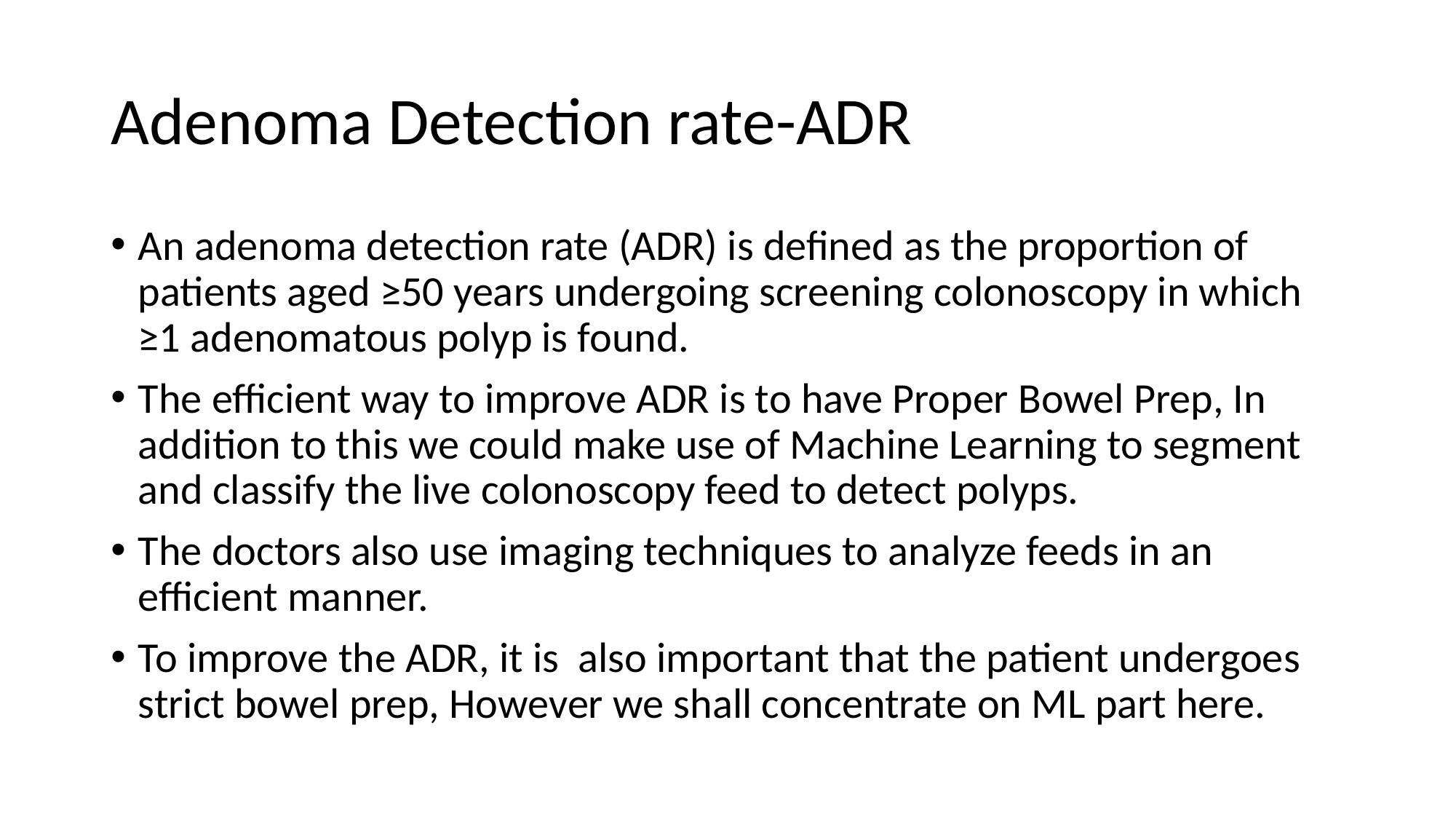

# Adenoma Detection rate-ADR
An adenoma detection rate (ADR) is defined as the proportion of patients aged ≥50 years undergoing screening colonoscopy in which ≥1 adenomatous polyp is found.
The efficient way to improve ADR is to have Proper Bowel Prep, In addition to this we could make use of Machine Learning to segment and classify the live colonoscopy feed to detect polyps.
The doctors also use imaging techniques to analyze feeds in an efficient manner.
To improve the ADR, it is  also important that the patient undergoes strict bowel prep, However we shall concentrate on ML part here.